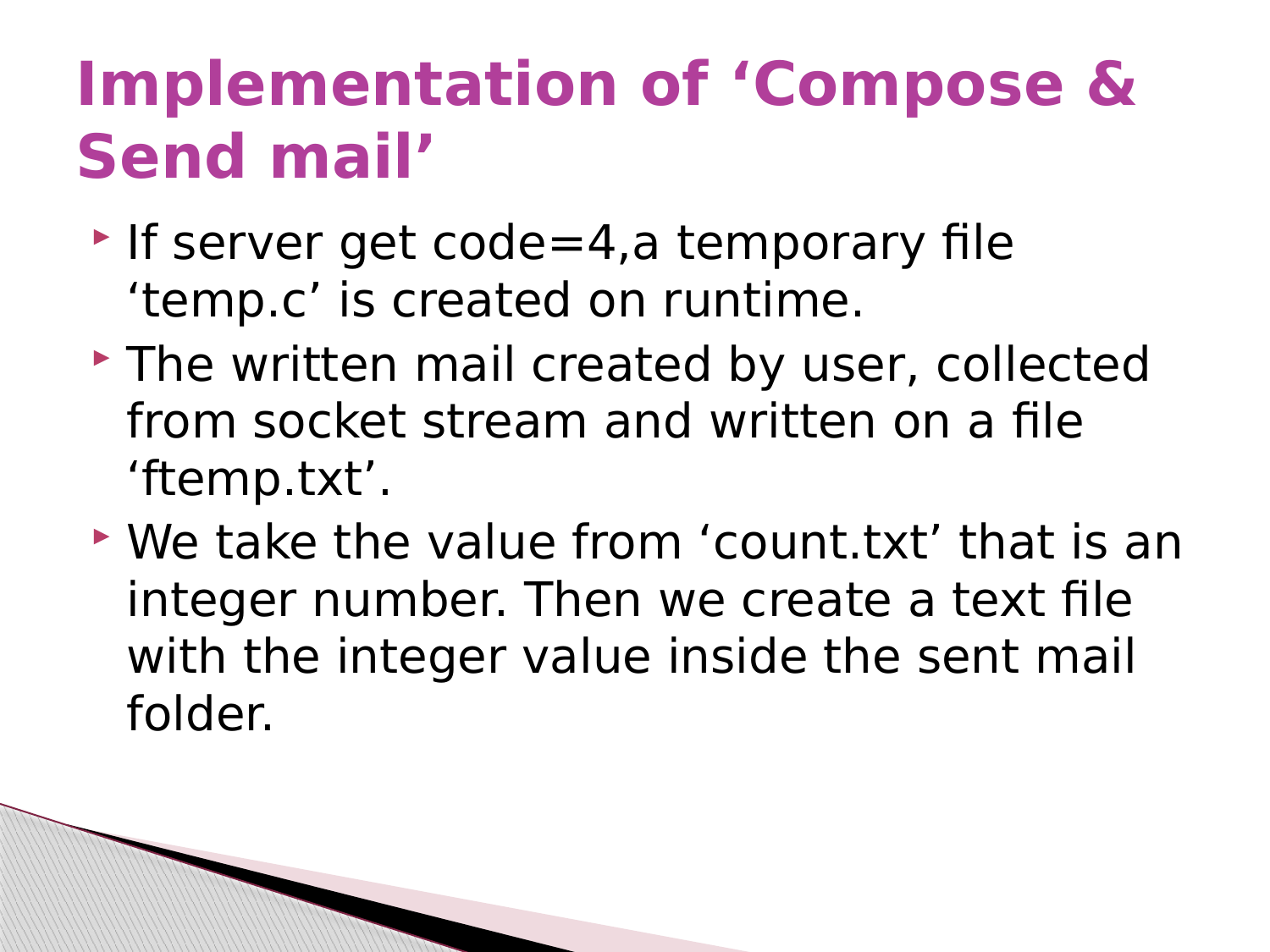

# Implementation of ‘Compose & Send mail’
If server get code=4,a temporary file ‘temp.c’ is created on runtime.
The written mail created by user, collected from socket stream and written on a file ‘ftemp.txt’.
We take the value from ‘count.txt’ that is an integer number. Then we create a text file with the integer value inside the sent mail folder.